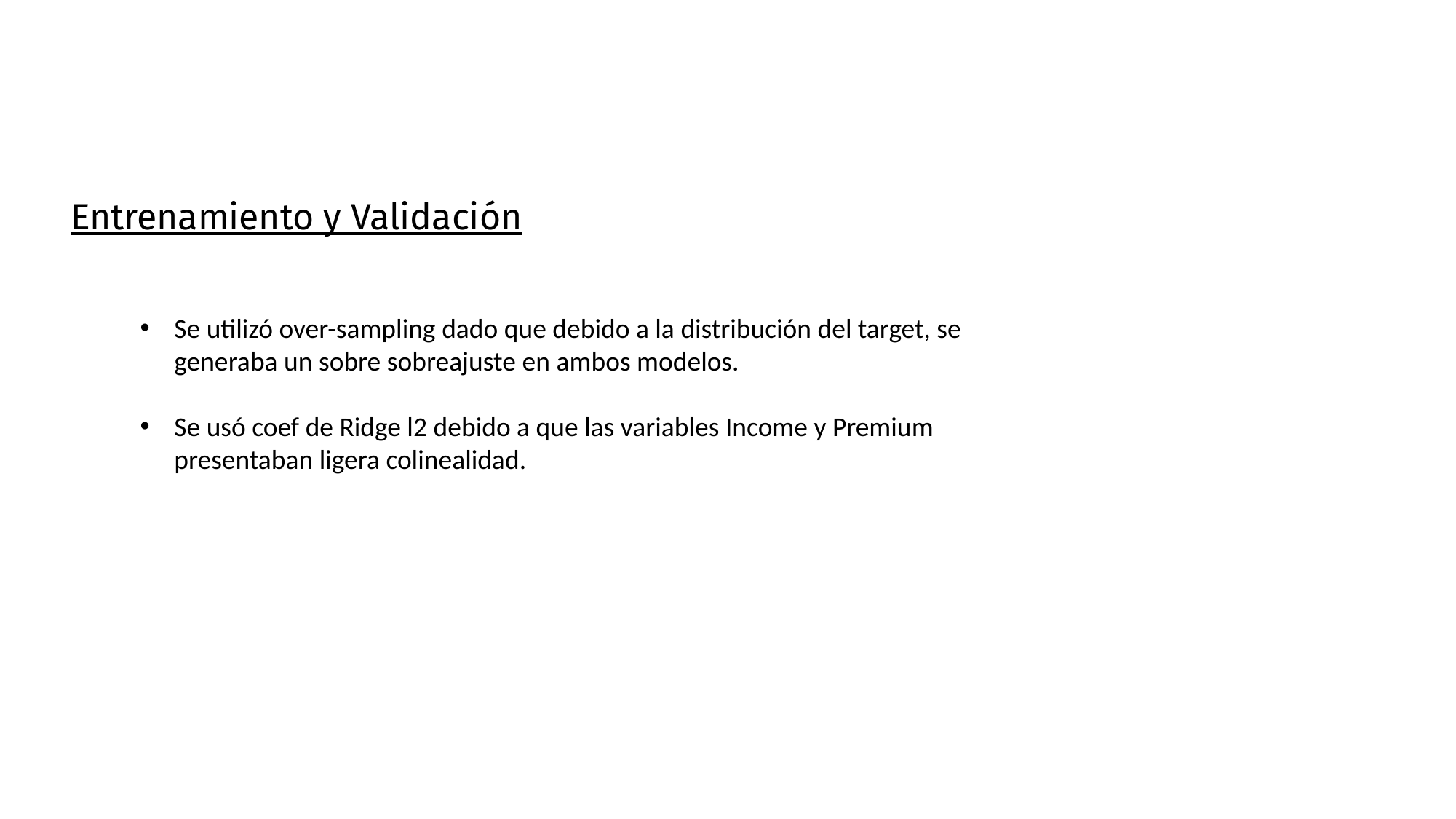

Entrenamiento y Validación
Se utilizó over-sampling dado que debido a la distribución del target, se generaba un sobre sobreajuste en ambos modelos.

Se usó coef de Ridge l2 debido a que las variables Income y Premium presentaban ligera colinealidad.